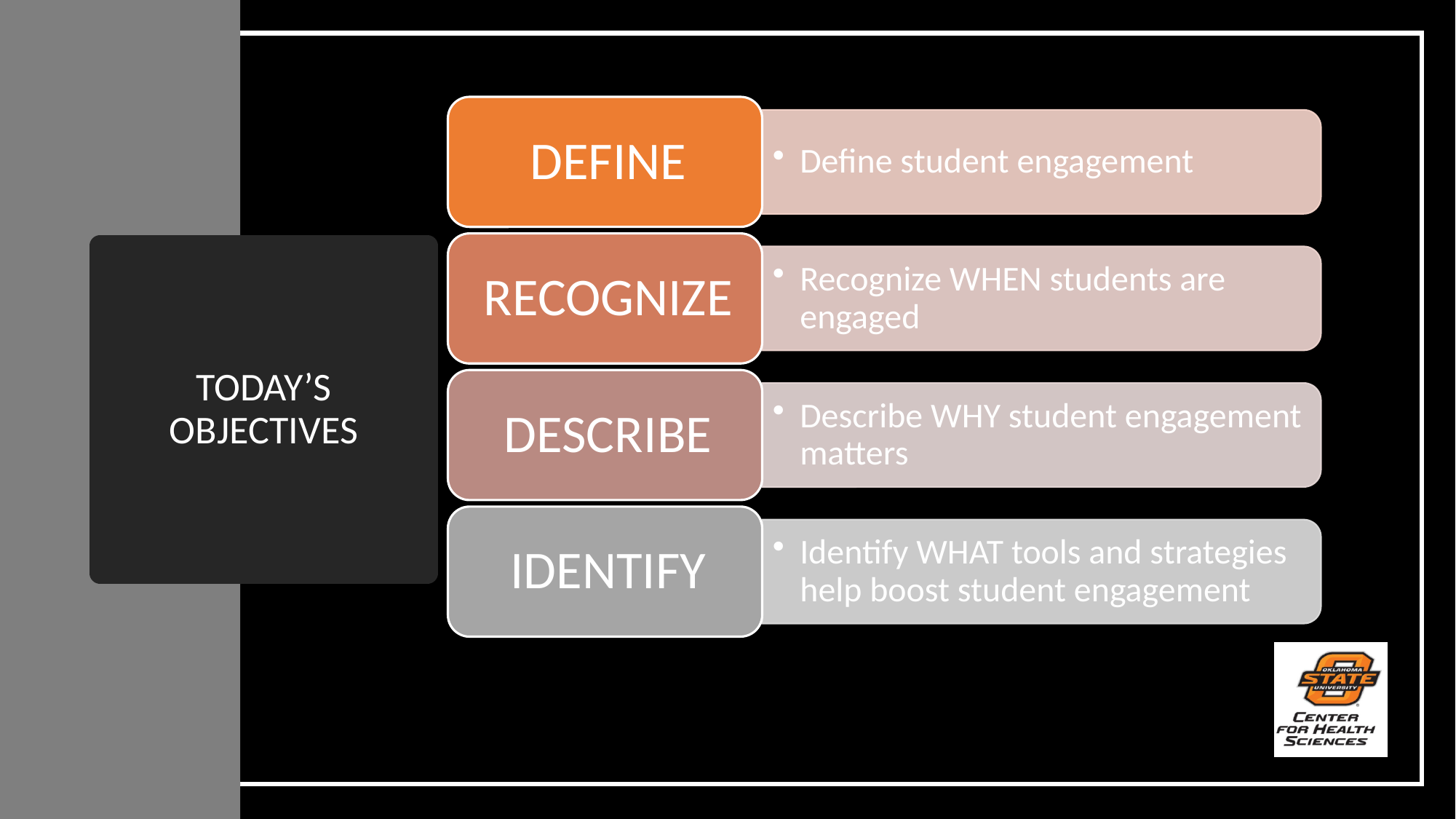

Define student engagement
DEFINE
Recognize WHEN students are engaged
RECOGNIZE
Describe WHY student engagement matters
DESCRIBE
Identify WHAT tools and strategies help boost student engagement
IDENTIFY
# TODAY’S OBJECTIVES